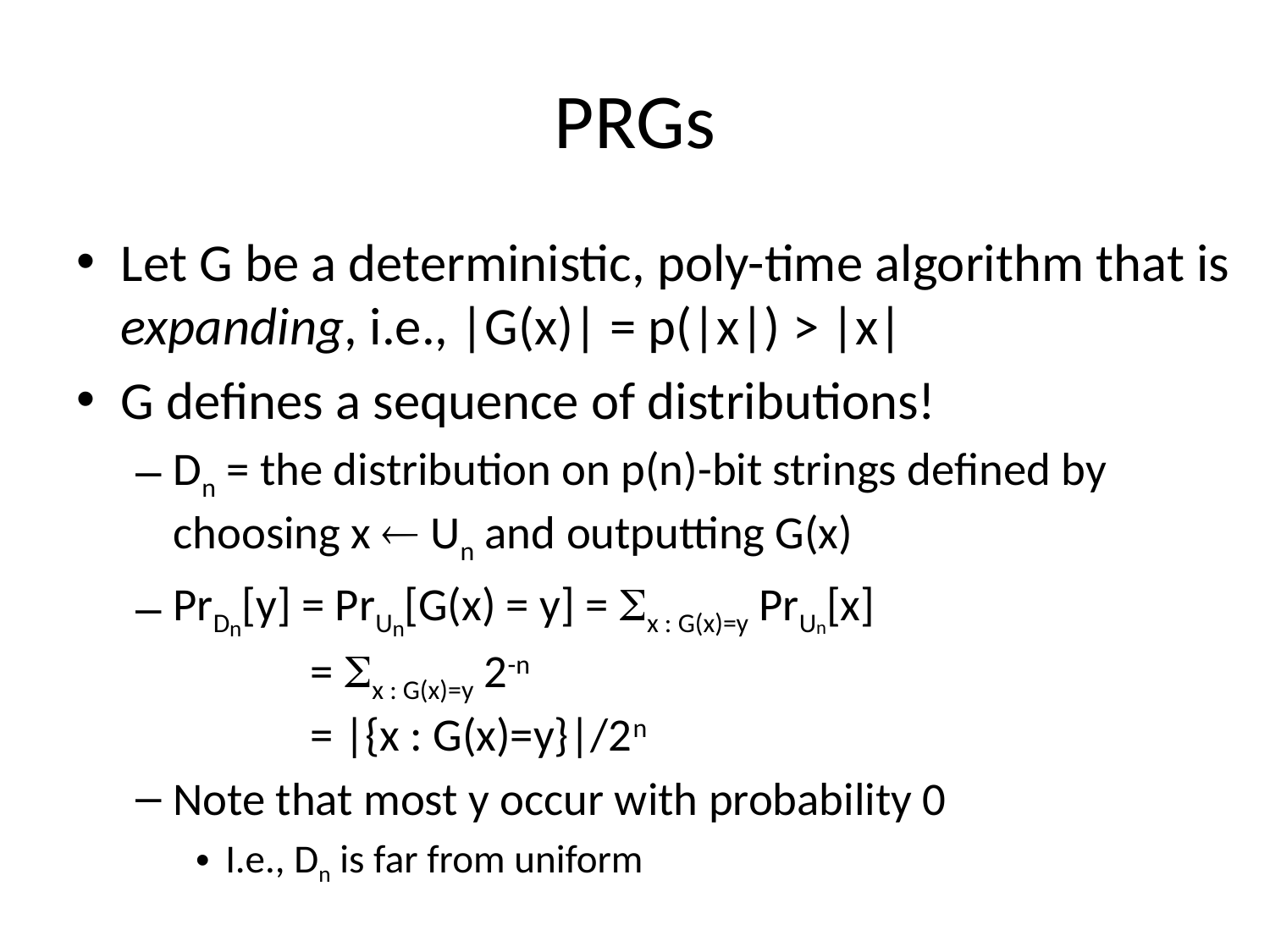

# PRGs
Let G be a deterministic, poly-time algorithm that is expanding, i.e., |G(x)| = p(|x|) > |x|
G defines a sequence of distributions!
Dn = the distribution on p(n)-bit strings defined by choosing x ← Un and outputting G(x)
PrDn[y] = PrUn[G(x) = y] = Σx : G(x)=y PrUn[x]
             = Σx : G(x)=y 2-n
             = |{x : G(x)=y}|/2n
Note that most y occur with probability 0
I.e., Dn is far from uniform